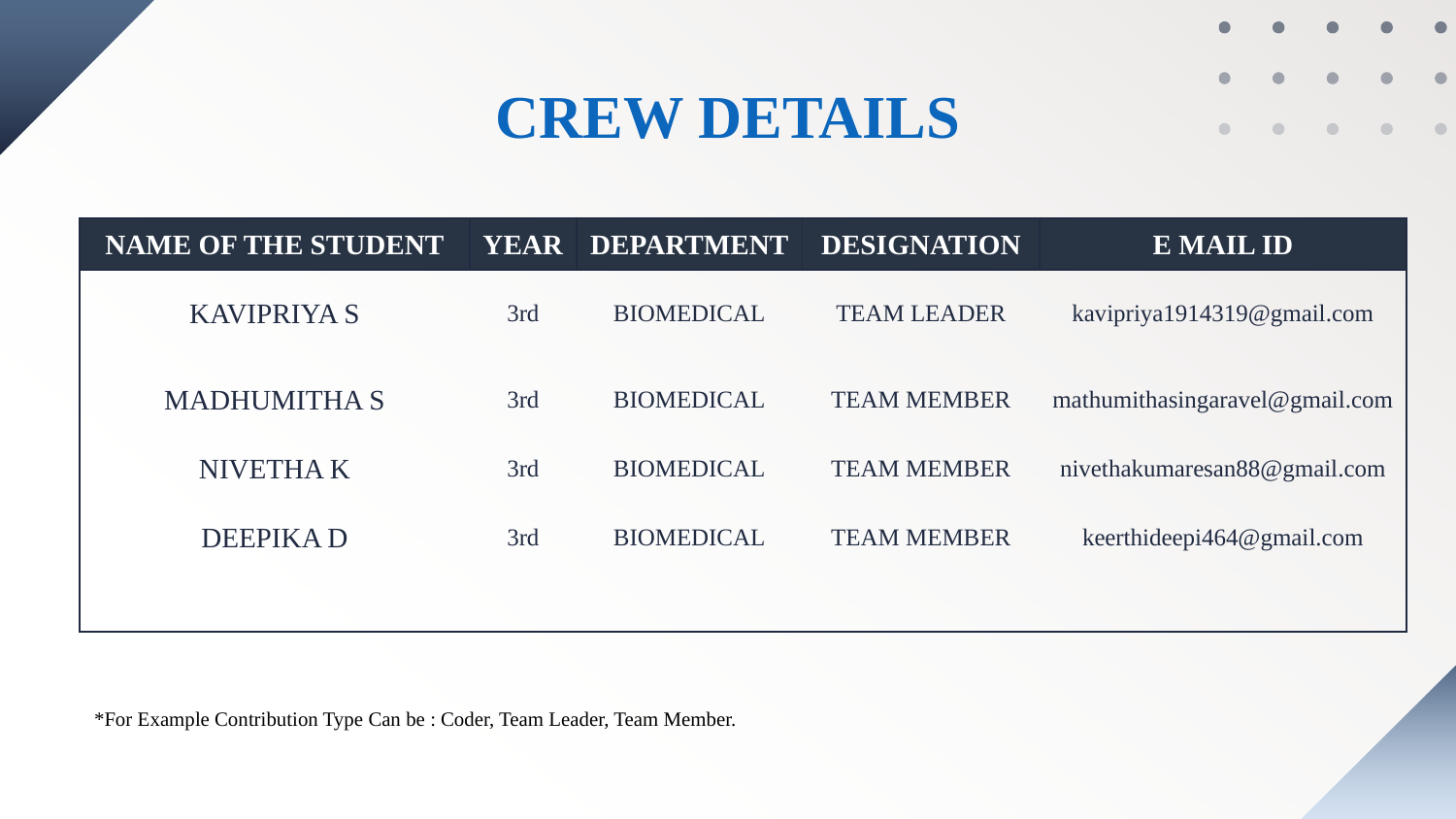

CREW DETAILS
| NAME OF THE STUDENT | YEAR | DEPARTMENT | DESIGNATION | E MAIL ID |
| --- | --- | --- | --- | --- |
| KAVIPRIYA S | 3rd | BIOMEDICAL | TEAM LEADER | kavipriya1914319@gmail.com |
| MADHUMITHA S | 3rd | BIOMEDICAL | TEAM MEMBER | mathumithasingaravel@gmail.com |
| NIVETHA K | 3rd | BIOMEDICAL | TEAM MEMBER | nivethakumaresan88@gmail.com |
| DEEPIKA D | 3rd | BIOMEDICAL | TEAM MEMBER | keerthideepi464@gmail.com |
|  |  |  |  |  |
*For Example Contribution Type Can be : Coder, Team Leader, Team Member.